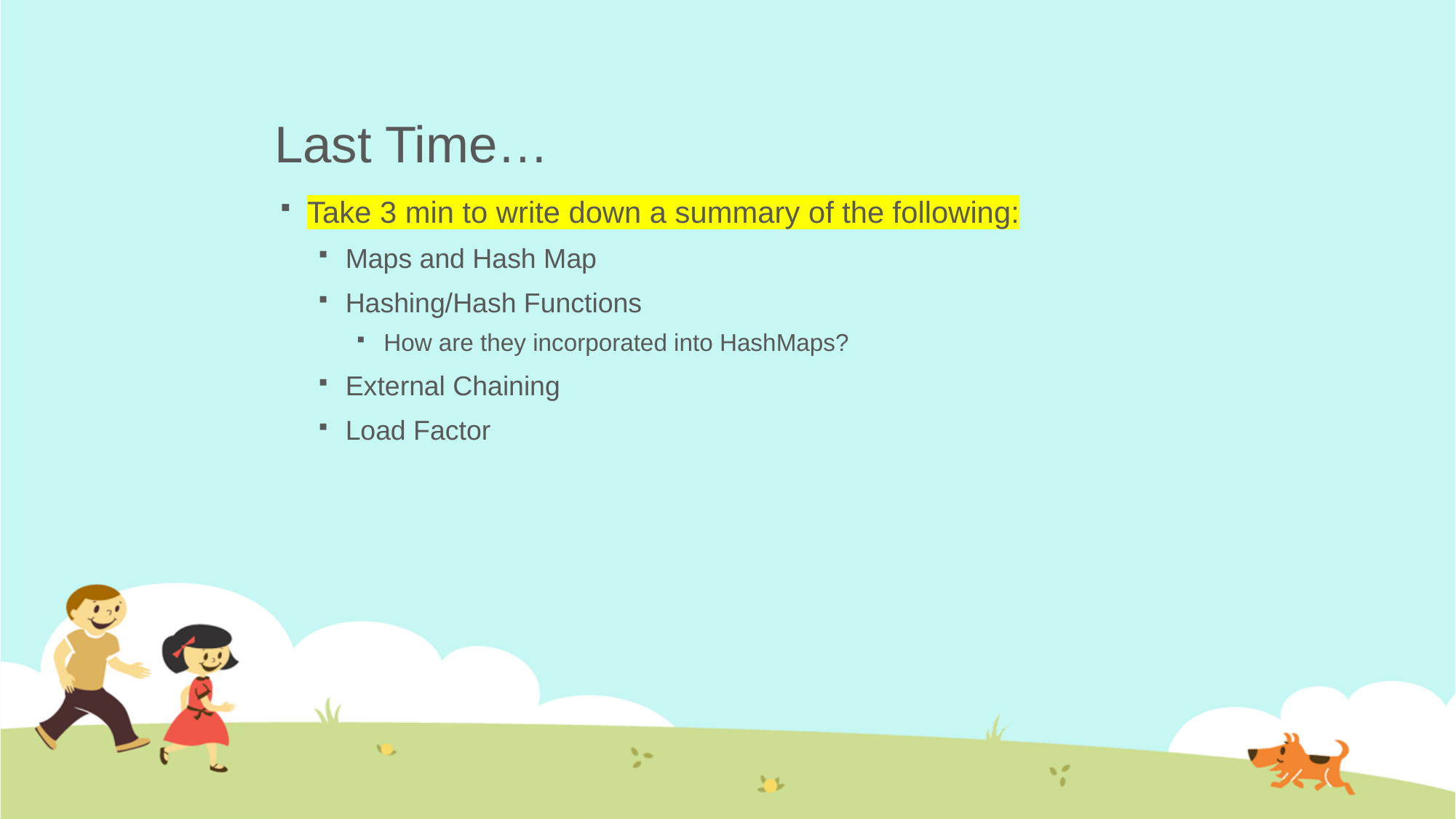

# Last Time…
Take 3 min to write down a summary of the following:
Maps and Hash Map
Hashing/Hash Functions
How are they incorporated into HashMaps?
External Chaining
Load Factor